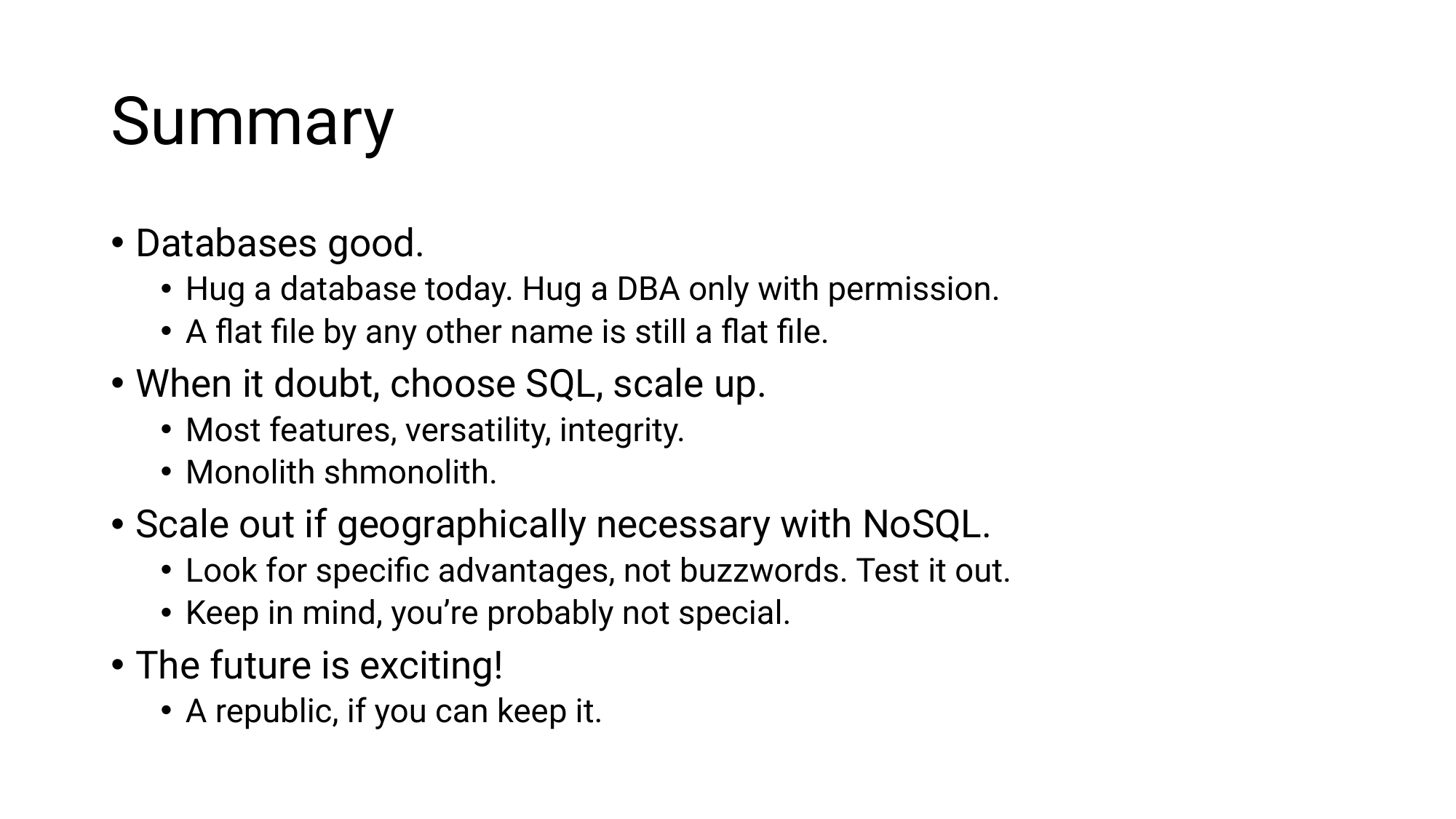

# Summary
Databases good.
Hug a database today. Hug a DBA only with permission.
A flat file by any other name is still a flat file.
When it doubt, choose SQL, scale up.
Most features, versatility, integrity.
Monolith shmonolith.
Scale out if geographically necessary with NoSQL.
Look for specific advantages, not buzzwords. Test it out.
Keep in mind, you’re probably not special.
The future is exciting!
A republic, if you can keep it.